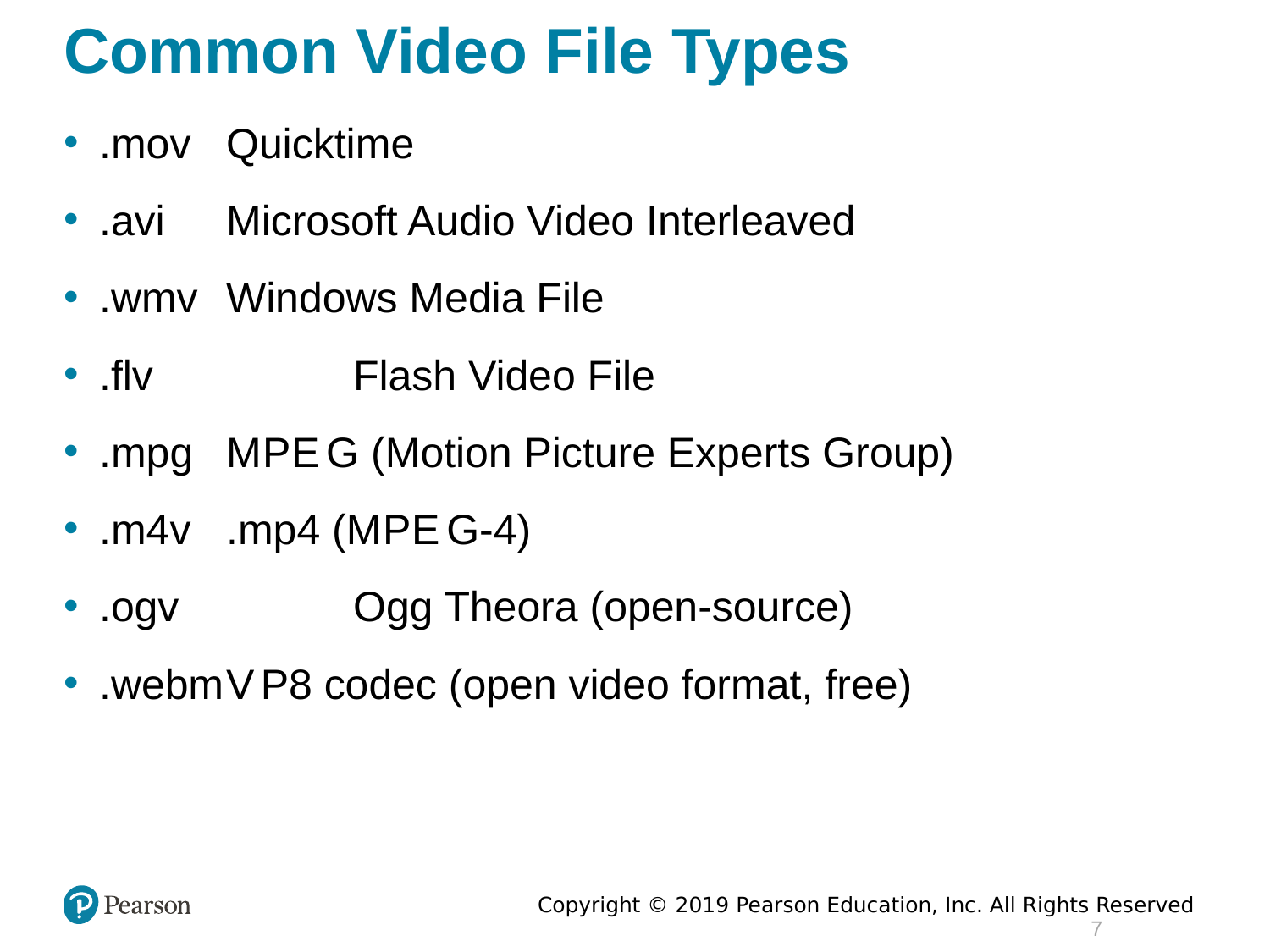

# Common Video File Types
.mov	Quicktime
.avi    	Microsoft Audio Video Interleaved
.wmv	Windows Media File
.flv 		Flash Video File
.mpg	M P E G (Motion Picture Experts Group)
.m4v  	.mp4 (M P E G-4)
.ogv      	Ogg Theora (open-source)
.webm	V P8 codec (open video format, free)